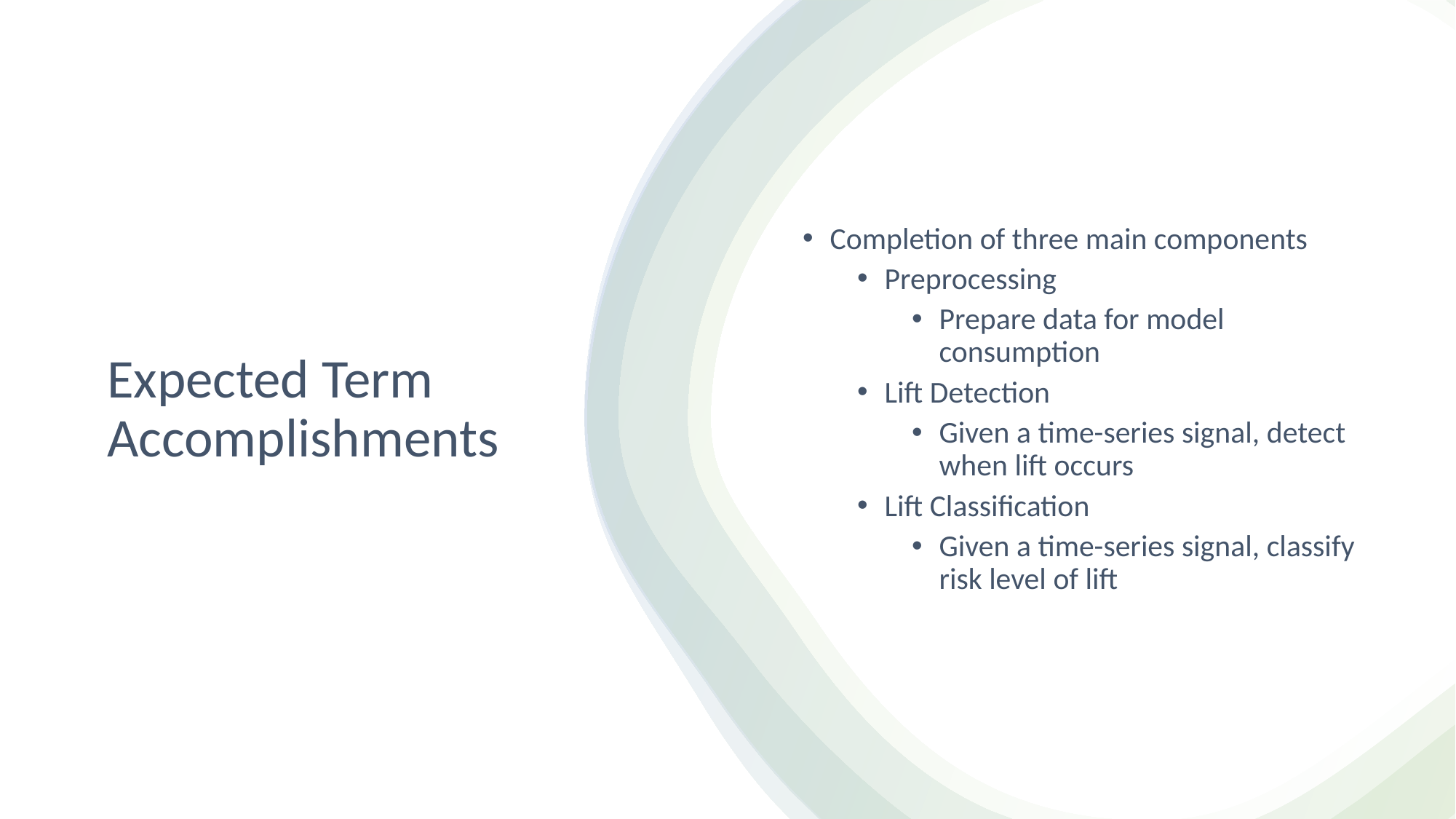

Completion of three main components
Preprocessing
Prepare data for model consumption
Lift Detection
Given a time-series signal, detect when lift occurs
Lift Classification
Given a time-series signal, classify risk level of lift
# Expected Term Accomplishments